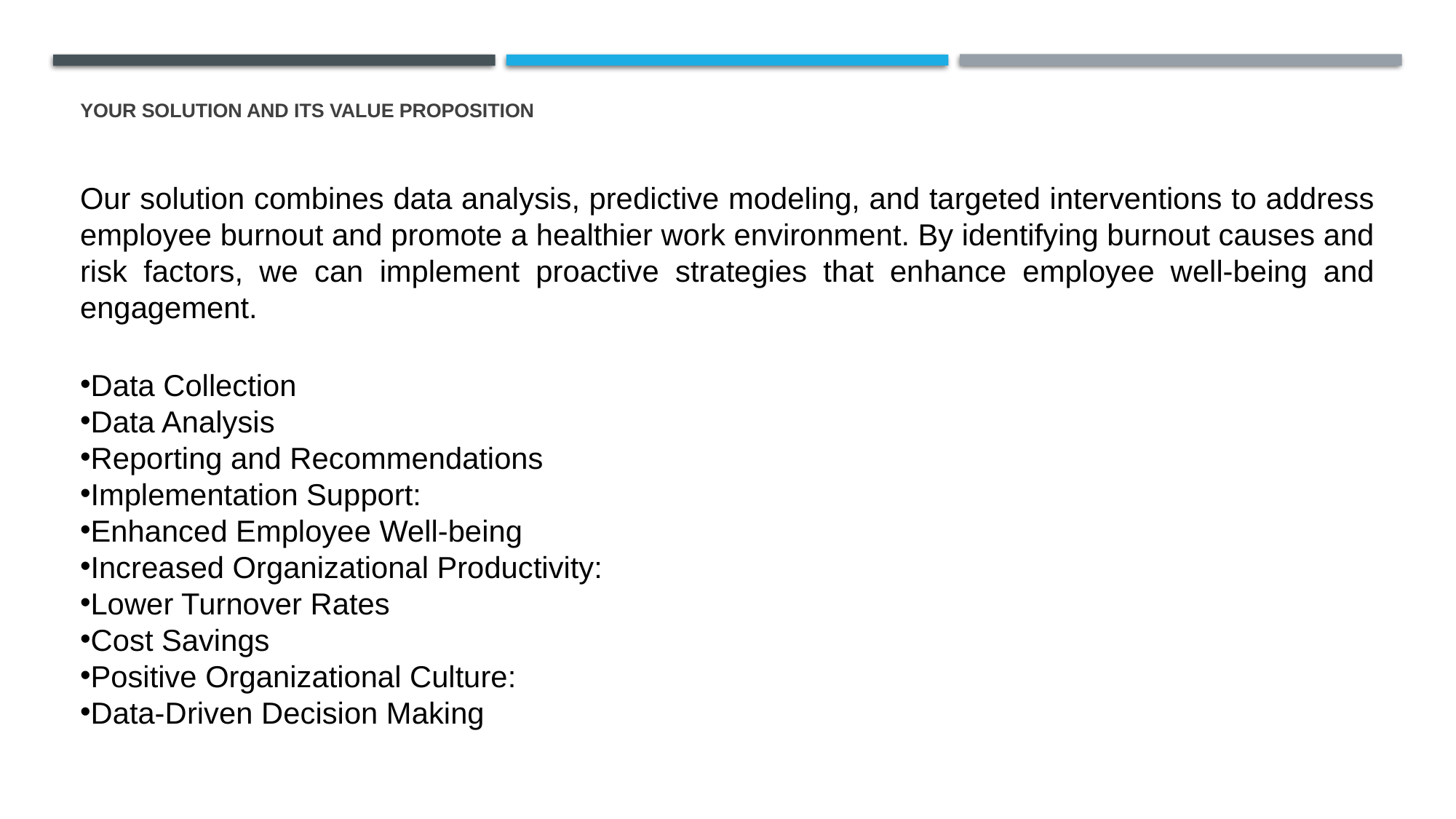

# YOUR SOLUTION AND ITS VALUE PROPOSITION
Our solution combines data analysis, predictive modeling, and targeted interventions to address employee burnout and promote a healthier work environment. By identifying burnout causes and risk factors, we can implement proactive strategies that enhance employee well-being and engagement.
Data Collection
Data Analysis
Reporting and Recommendations
Implementation Support:
Enhanced Employee Well-being
Increased Organizational Productivity:
Lower Turnover Rates
Cost Savings
Positive Organizational Culture:
Data-Driven Decision Making